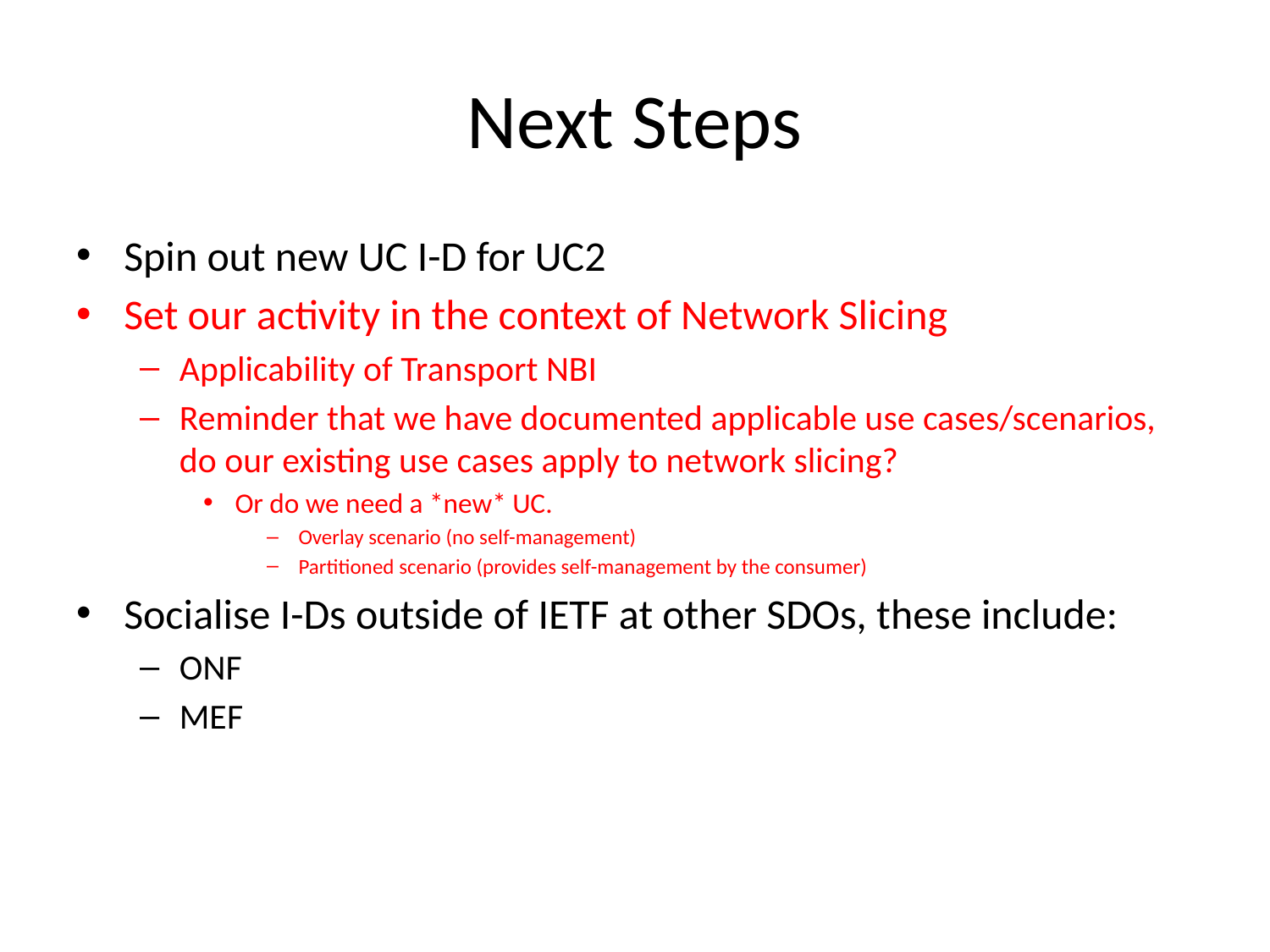

# Next Steps
Spin out new UC I-D for UC2
Set our activity in the context of Network Slicing
Applicability of Transport NBI
Reminder that we have documented applicable use cases/scenarios, do our existing use cases apply to network slicing?
Or do we need a *new* UC.
Overlay scenario (no self-management)
Partitioned scenario (provides self-management by the consumer)
Socialise I-Ds outside of IETF at other SDOs, these include:
ONF
MEF